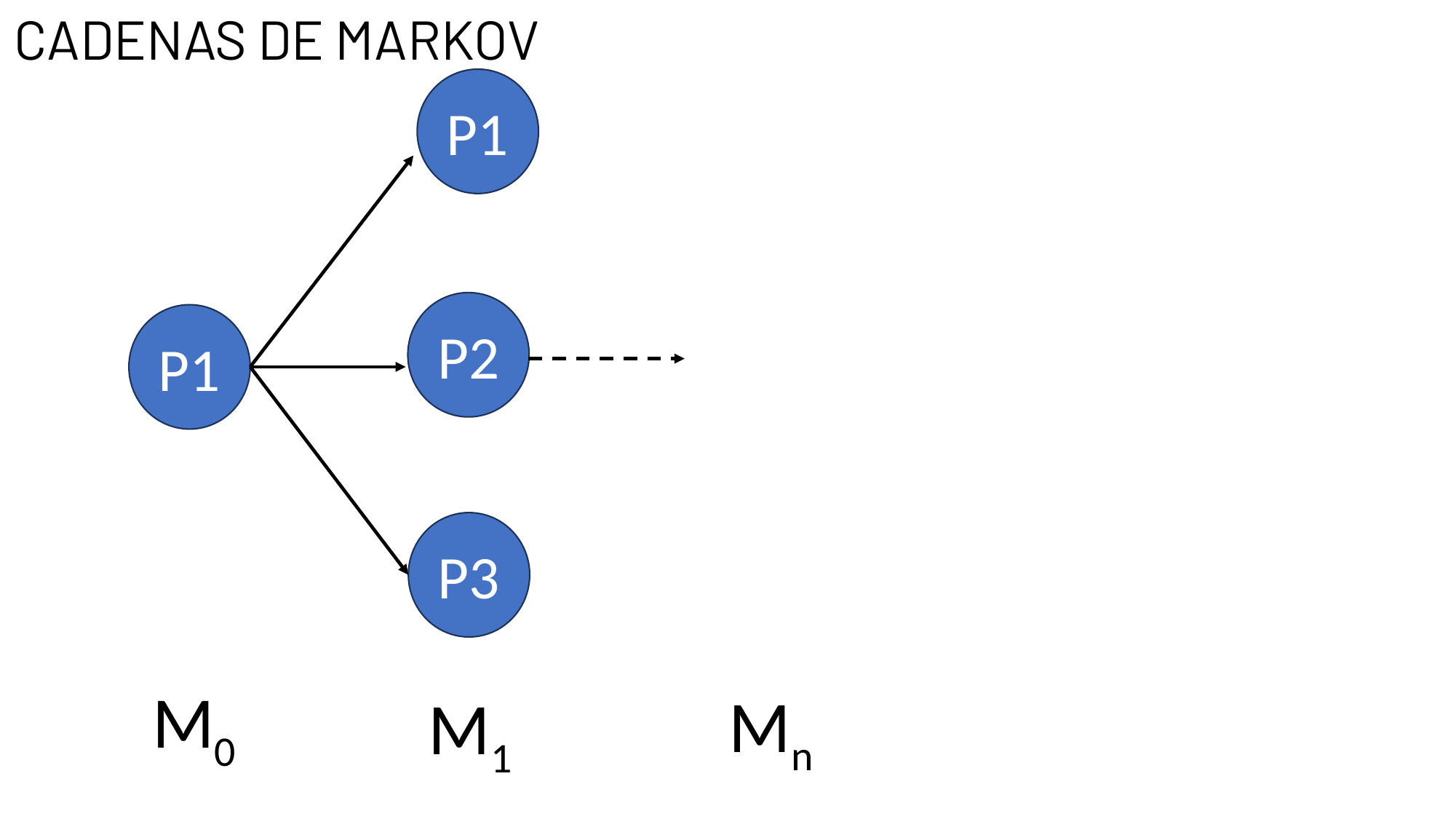

CADENAS DE MARKOV
P1
P2
P1
P3
M0
Mn
M1